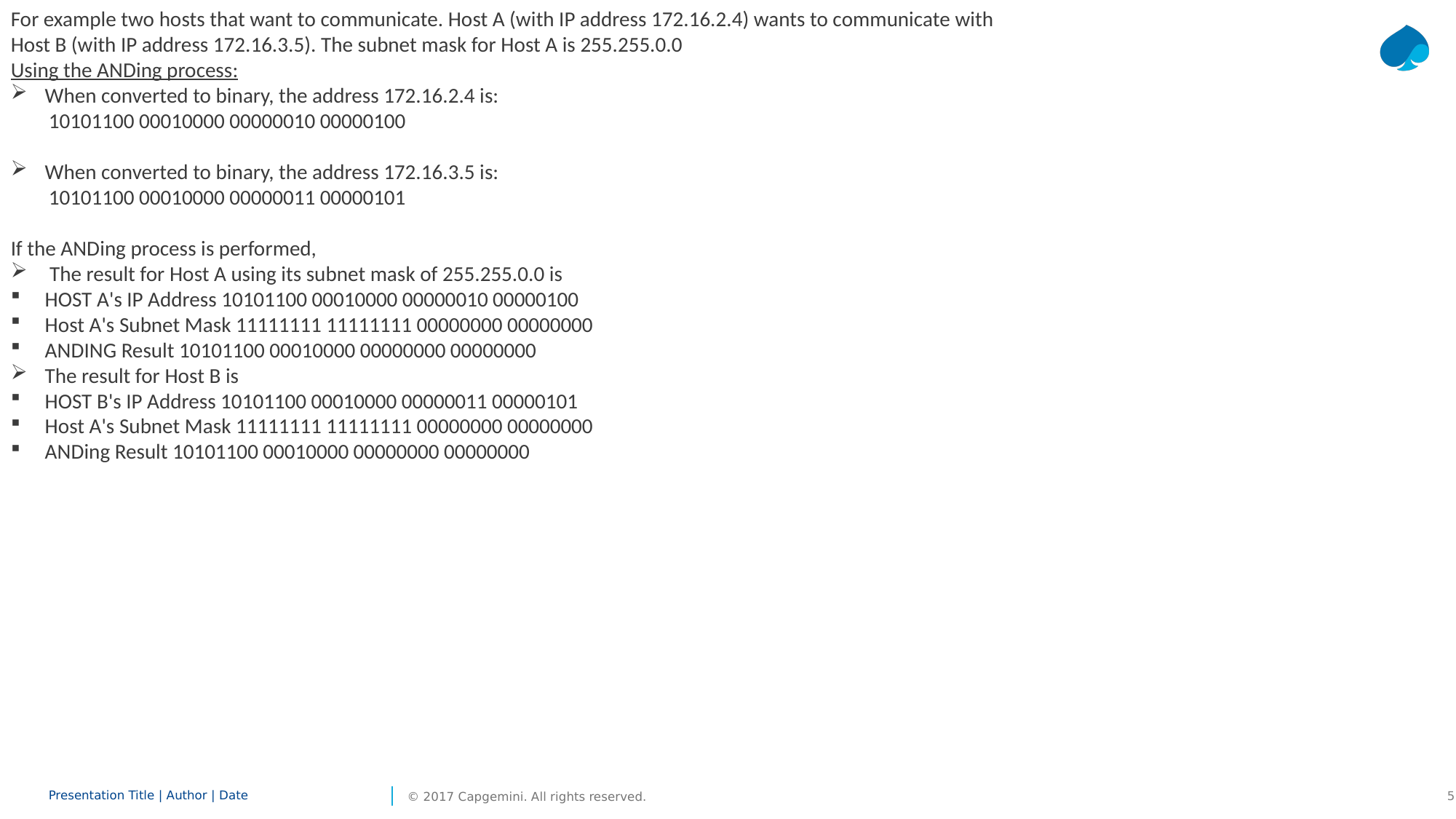

For example two hosts that want to communicate. Host A (with IP address 172.16.2.4) wants to communicate with Host B (with IP address 172.16.3.5). The subnet mask for Host A is 255.255.0.0
Using the ANDing process:
When converted to binary, the address 172.16.2.4 is:
        10101100 00010000 00000010 00000100

When converted to binary, the address 172.16.3.5 is:
        10101100 00010000 00000011 00000101

If the ANDing process is performed,
 The result for Host A using its subnet mask of 255.255.0.0 is
HOST A's IP Address 10101100 00010000 00000010 00000100
Host A's Subnet Mask 11111111 11111111 00000000 00000000
ANDING Result 10101100 00010000 00000000 00000000
The result for Host B is
HOST B's IP Address 10101100 00010000 00000011 00000101
Host A's Subnet Mask 11111111 11111111 00000000 00000000
ANDing Result 10101100 00010000 00000000 00000000